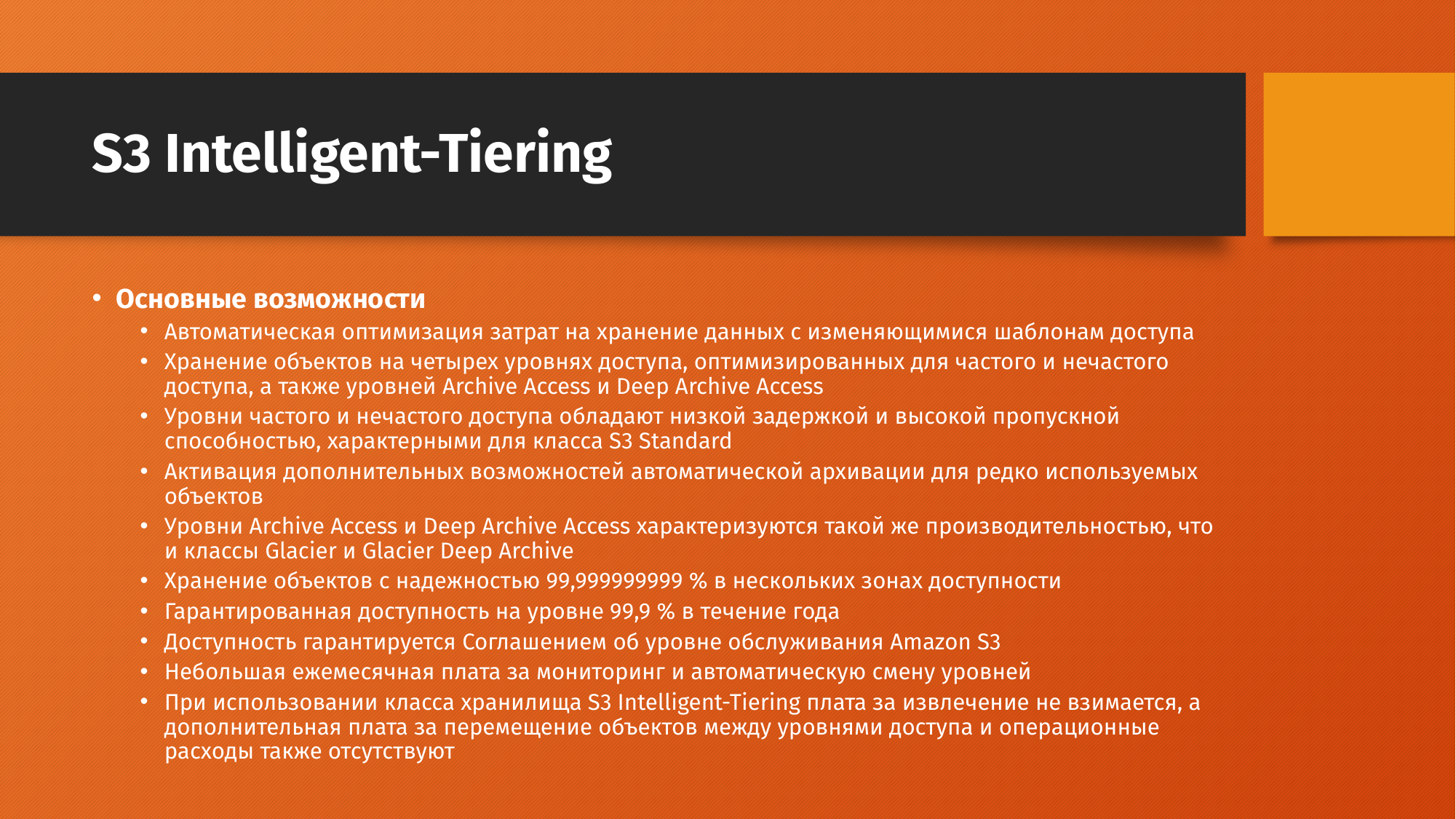

# S3 Intelligent-Tiering
Основные возможности
Автоматическая оптимизация затрат на хранение данных с изменяющимися шаблонам доступа
Хранение объектов на четырех уровнях доступа, оптимизированных для частого и нечастого доступа, а также уровней Archive Access и Deep Archive Access
Уровни частого и нечастого доступа обладают низкой задержкой и высокой пропускной способностью, характерными для класса S3 Standard
Активация дополнительных возможностей автоматической архивации для редко используемых объектов
Уровни Archive Access и Deep Archive Access характеризуются такой же производительностью, что и классы Glacier и Glacier Deep Archive
Хранение объектов с надежностью 99,999999999 % в нескольких зонах доступности
Гарантированная доступность на уровне 99,9 % в течение года
Доступность гарантируется Соглашением об уровне обслуживания Amazon S3
Небольшая ежемесячная плата за мониторинг и автоматическую смену уровней
При использовании класса хранилища S3 Intelligent-Tiering плата за извлечение не взимается, а дополнительная плата за перемещение объектов между уровнями доступа и операционные расходы также отсутствуют